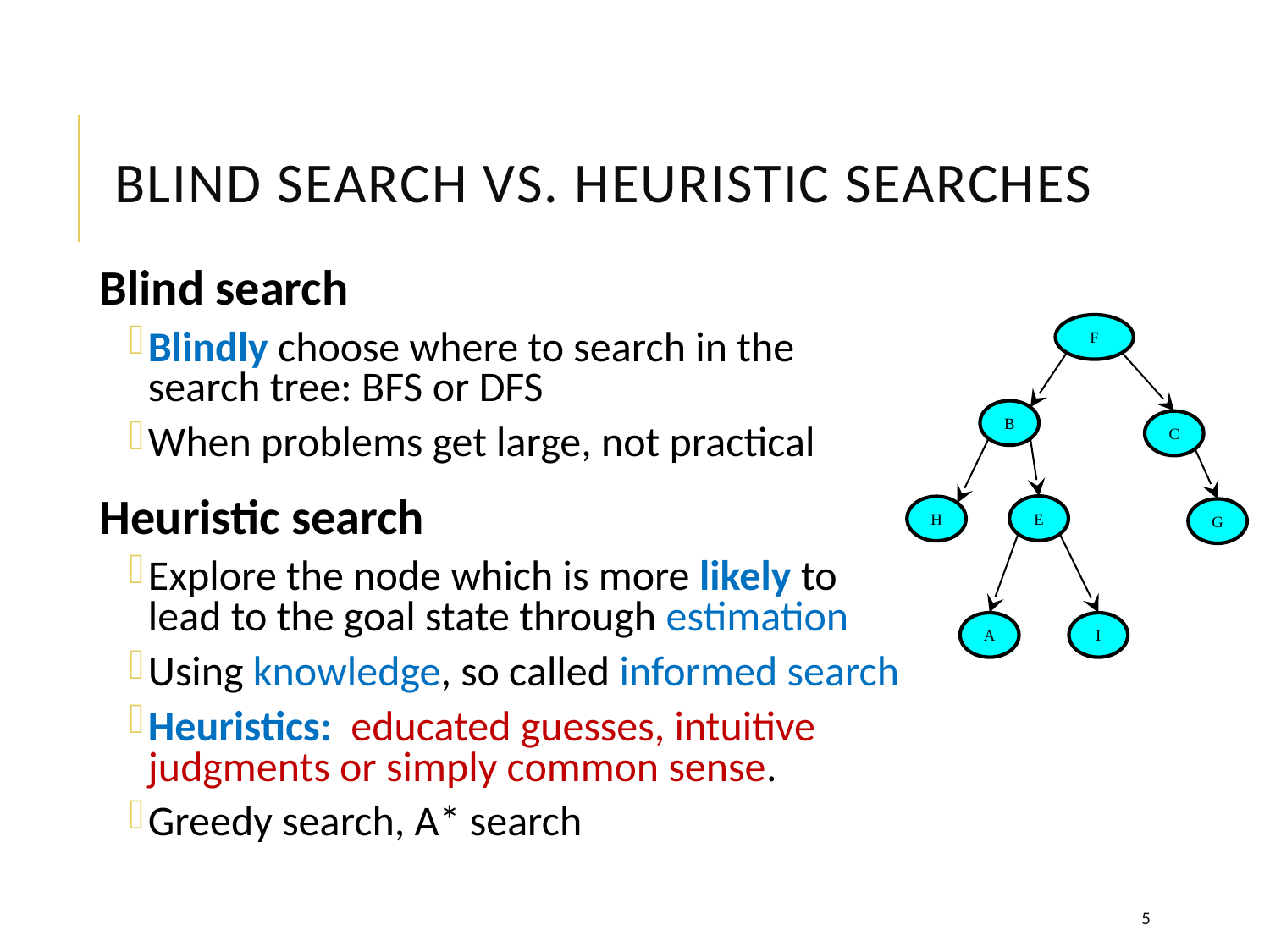

# Blind Search vs. Heuristic Searches
Blind search
Blindly choose where to search in the search tree: BFS or DFS
When problems get large, not practical
Heuristic search
Explore the node which is more likely to lead to the goal state through estimation
Using knowledge, so called informed search
Heuristics:  educated guesses, intuitive judgments or simply common sense.
Greedy search, A* search
F
B
C
E
H
G
A
I
5